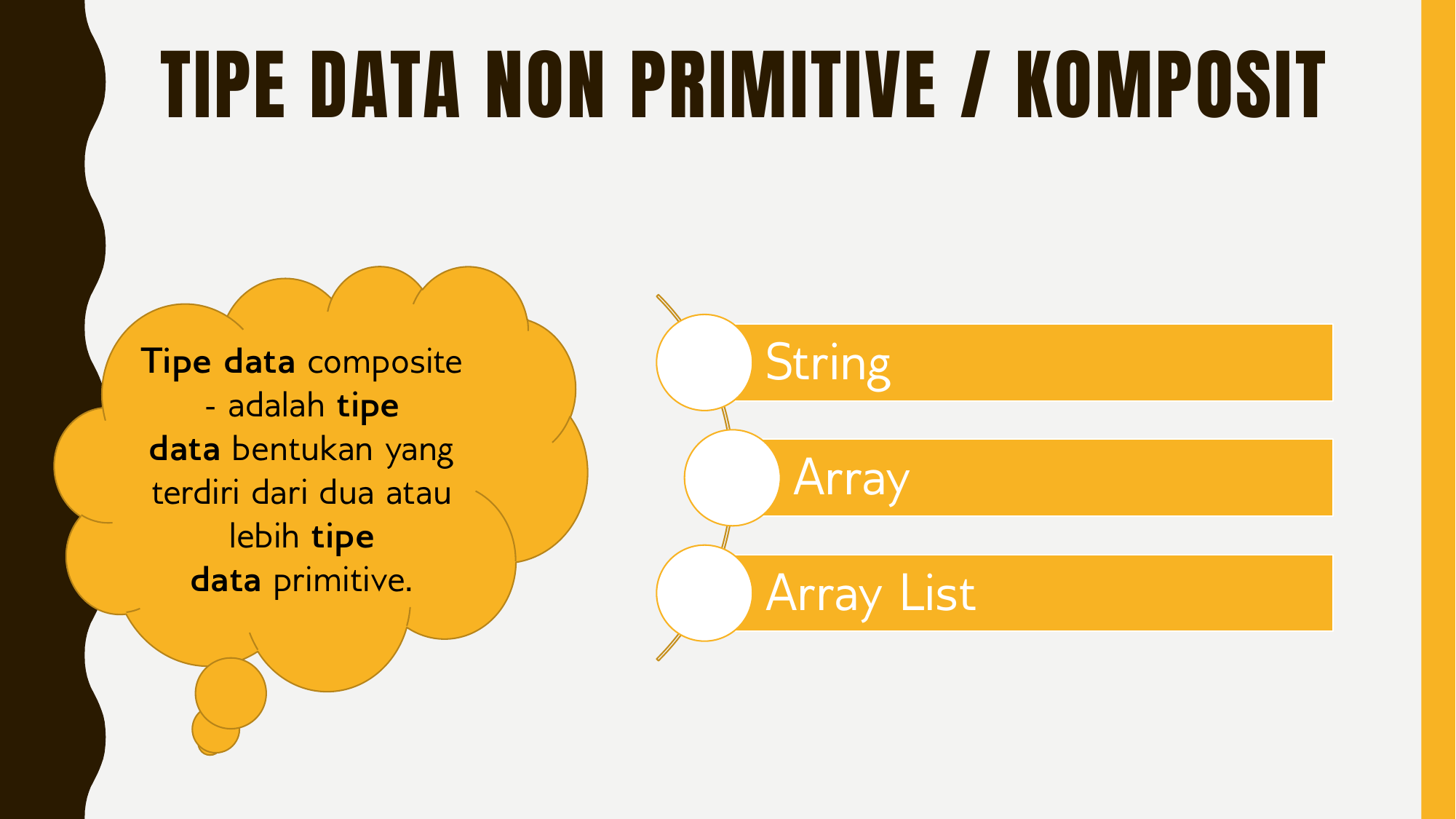

# Tipe data non primitive / komposit
Tipe data composite - adalah tipe data bentukan yang terdiri dari dua atau lebih tipe data primitive.
String
Array
Array List